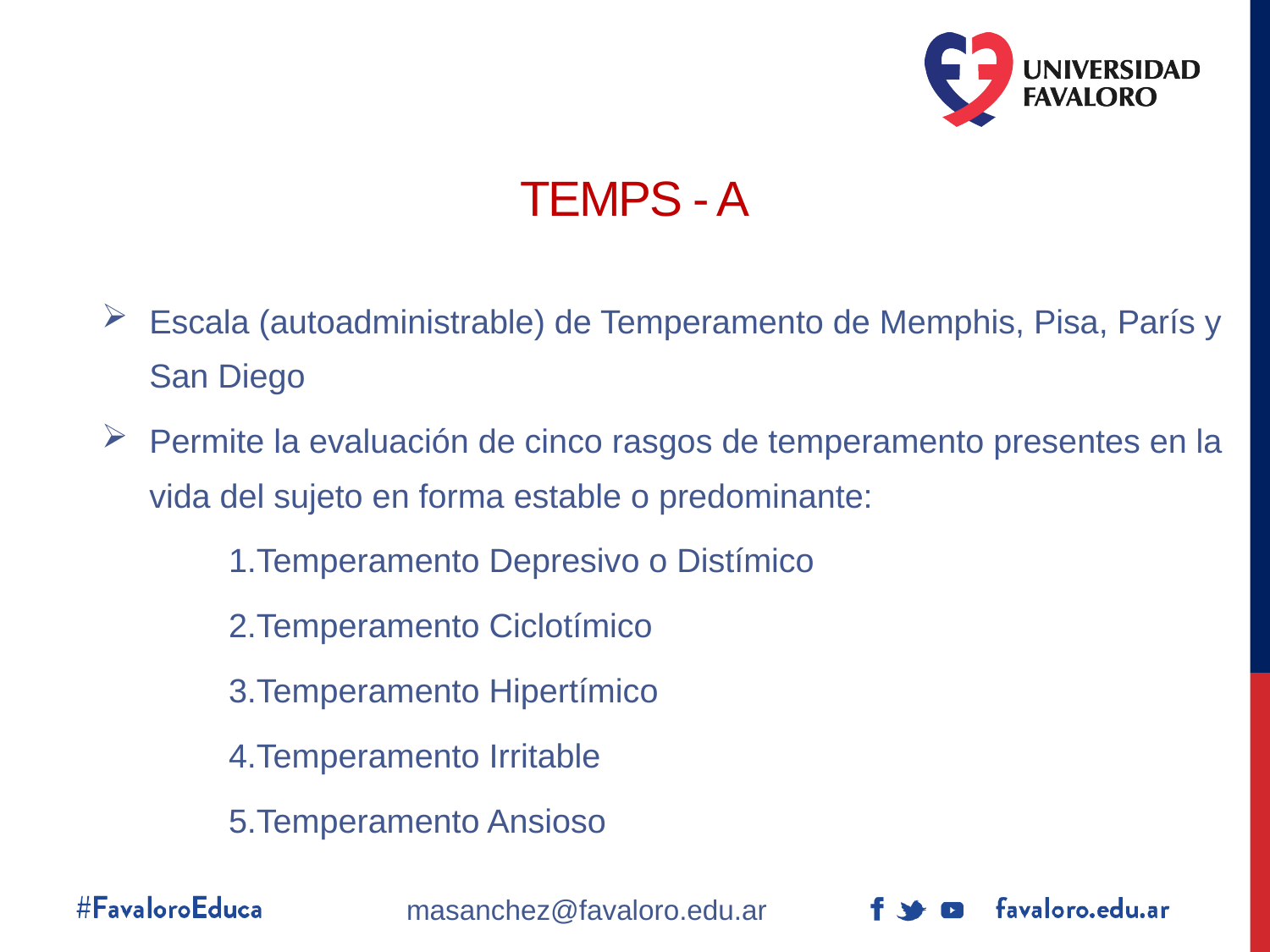

# Temps - a
Escala (autoadministrable) de Temperamento de Memphis, Pisa, París y San Diego
Permite la evaluación de cinco rasgos de temperamento presentes en la vida del sujeto en forma estable o predominante:
	1.Temperamento Depresivo o Distímico
	2.Temperamento Ciclotímico
	3.Temperamento Hipertímico
	4.Temperamento Irritable
	5.Temperamento Ansioso
masanchez@favaloro.edu.ar